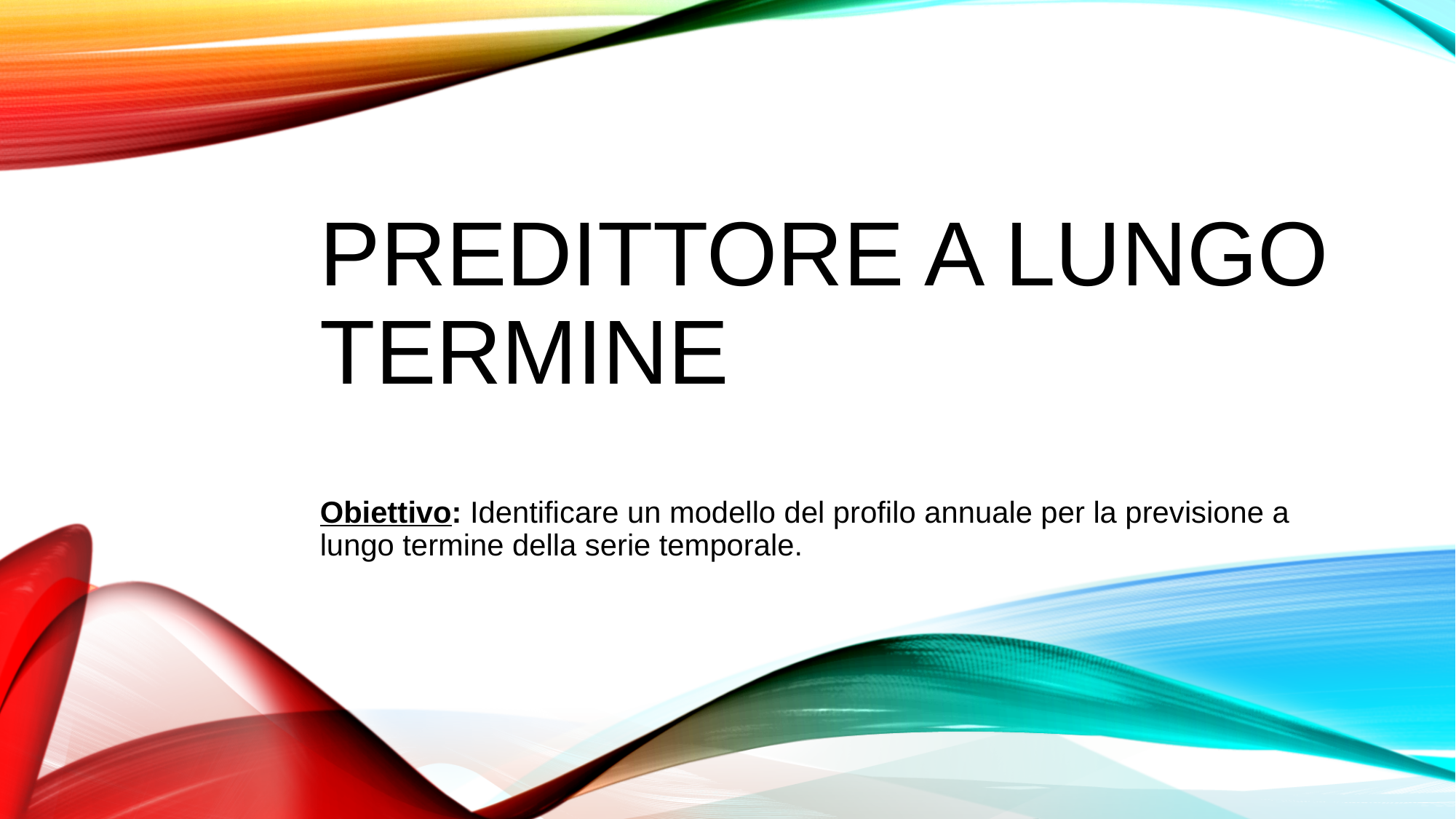

# Predittore a lungo termine
Obiettivo: Identiﬁcare un modello del proﬁlo annuale per la previsione a lungo termine della serie temporale.